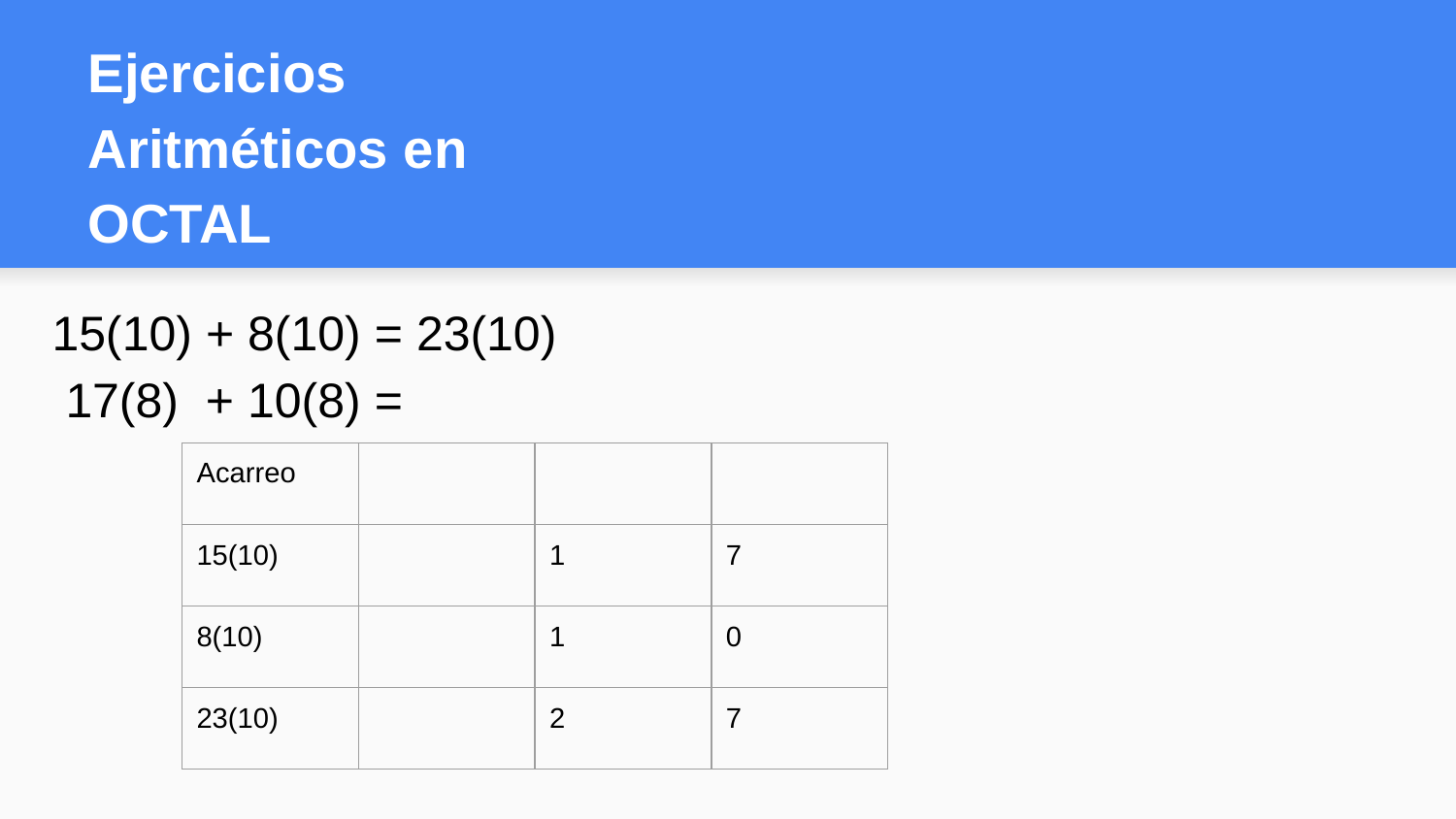

# Ejercicios Aritméticos en
OCTAL
15(10) + 8(10) = 23(10)
 17(8)  + 10(8) =
| Acarreo |  |  |  |
| --- | --- | --- | --- |
| 15(10) |  | 1 | 7 |
| 8(10) |  | 1 | 0 |
| 23(10) |  | 2 | 7 |